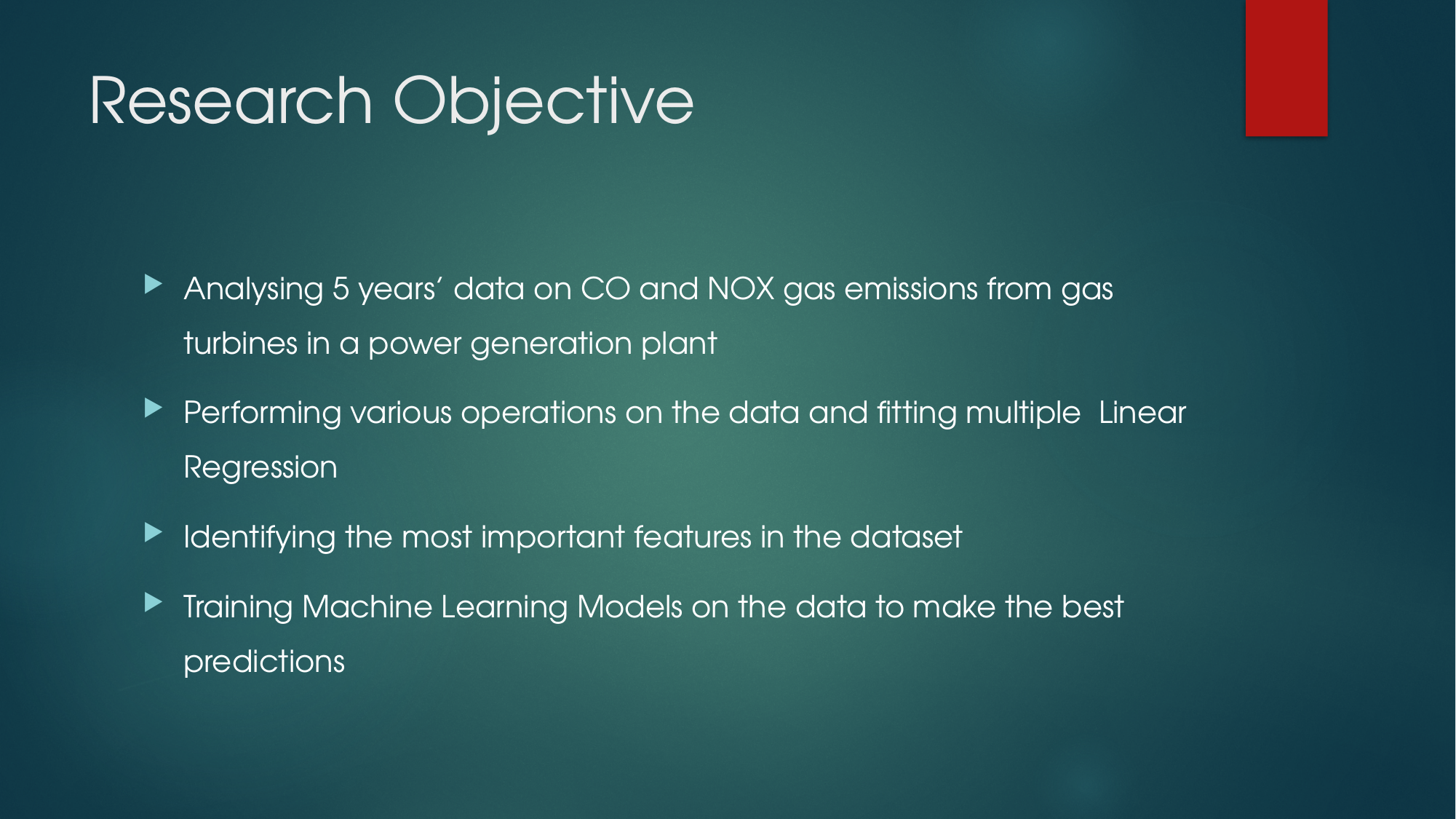

# Research Objective
Analysing 5 years’ data on CO and NOX gas emissions from gas turbines in a power generation plant
Performing various operations on the data and fitting multiple  Linear Regression
Identifying the most important features in the dataset
Training Machine Learning Models on the data to make the best predictions